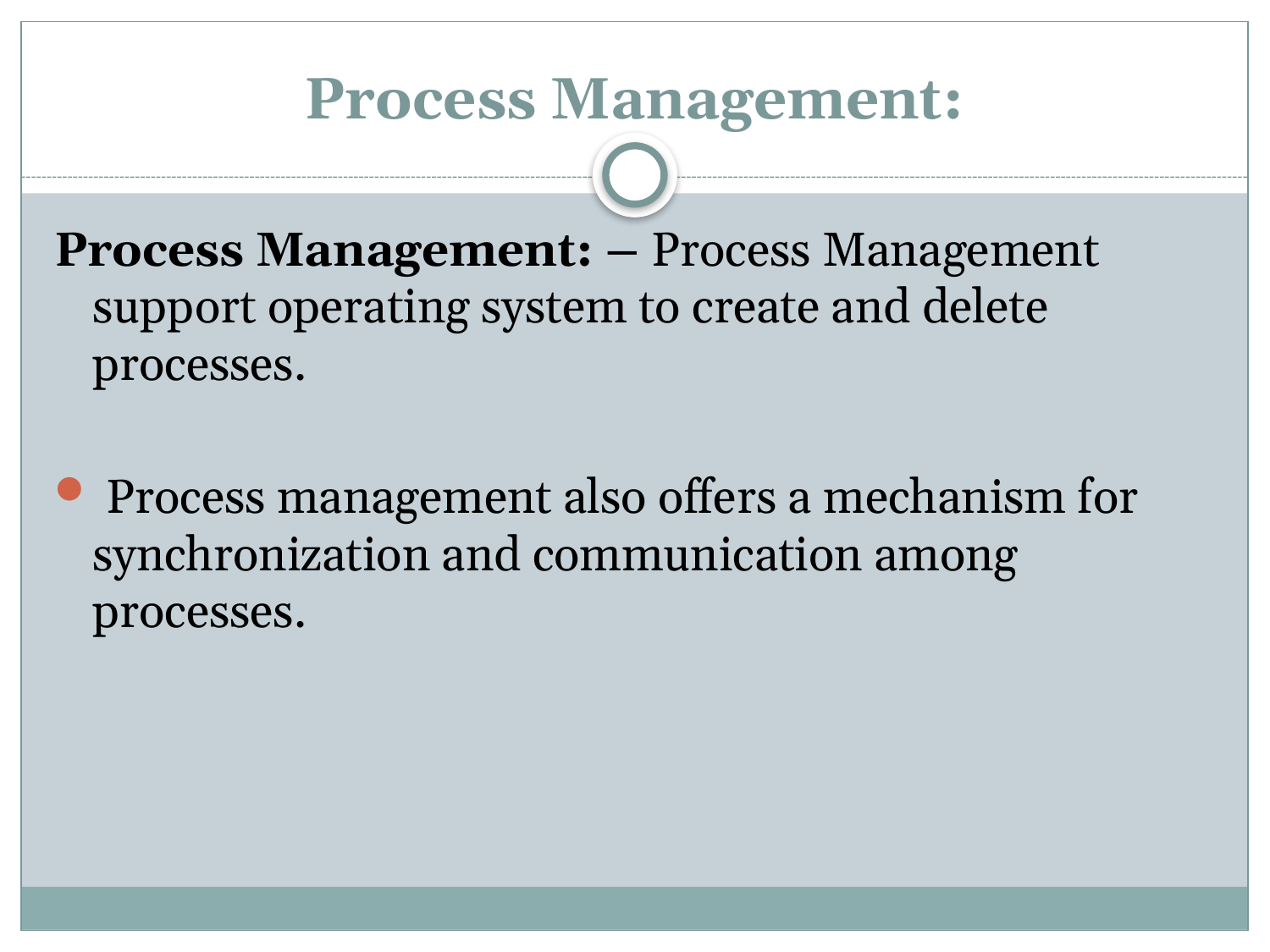

# Process Management:
Process Management: – Process Management support operating system to create and delete processes.

 Process management also offers a mechanism for synchronization and communication among processes.